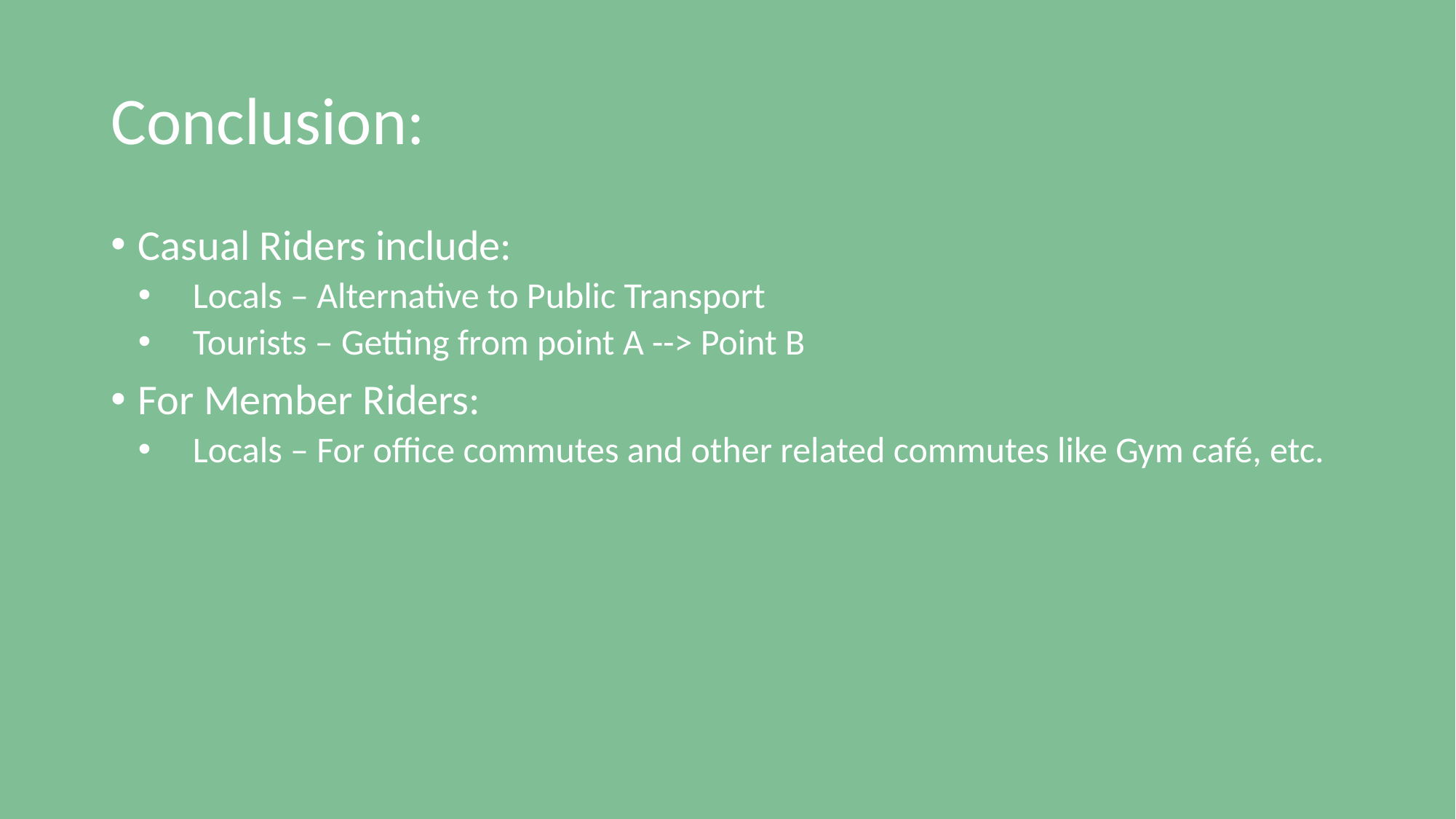

# Conclusion:
Casual Riders include:
Locals – Alternative to Public Transport
Tourists – Getting from point A --> Point B
For Member Riders:
Locals – For office commutes and other related commutes like Gym café, etc.